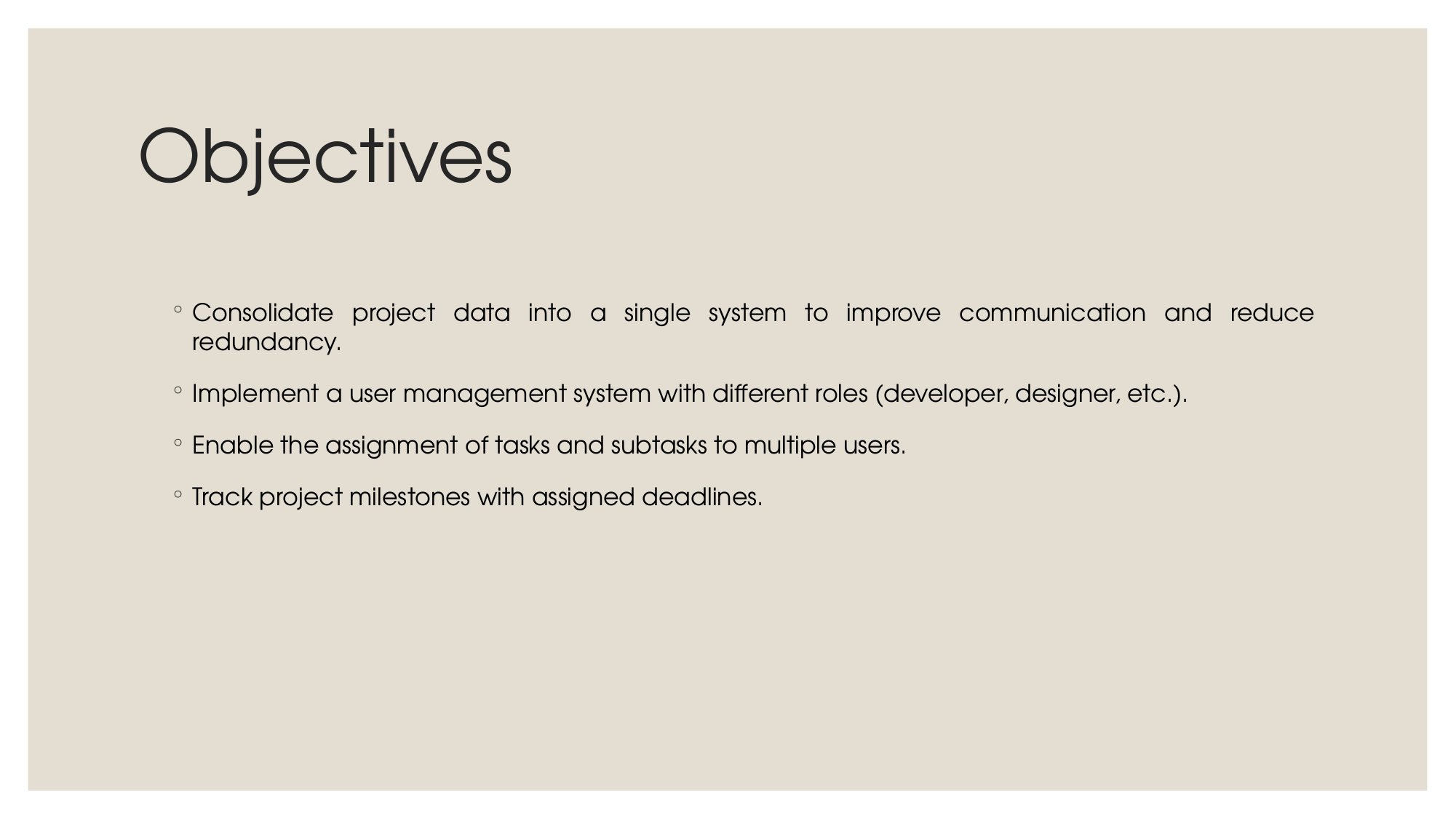

# Objectives

Consolidate project data into a single system to improve communication and reduce redundancy.
Implement a user management system with different roles (developer, designer, etc.).
Enable the assignment of tasks and subtasks to multiple users.
Track project milestones with assigned deadlines.